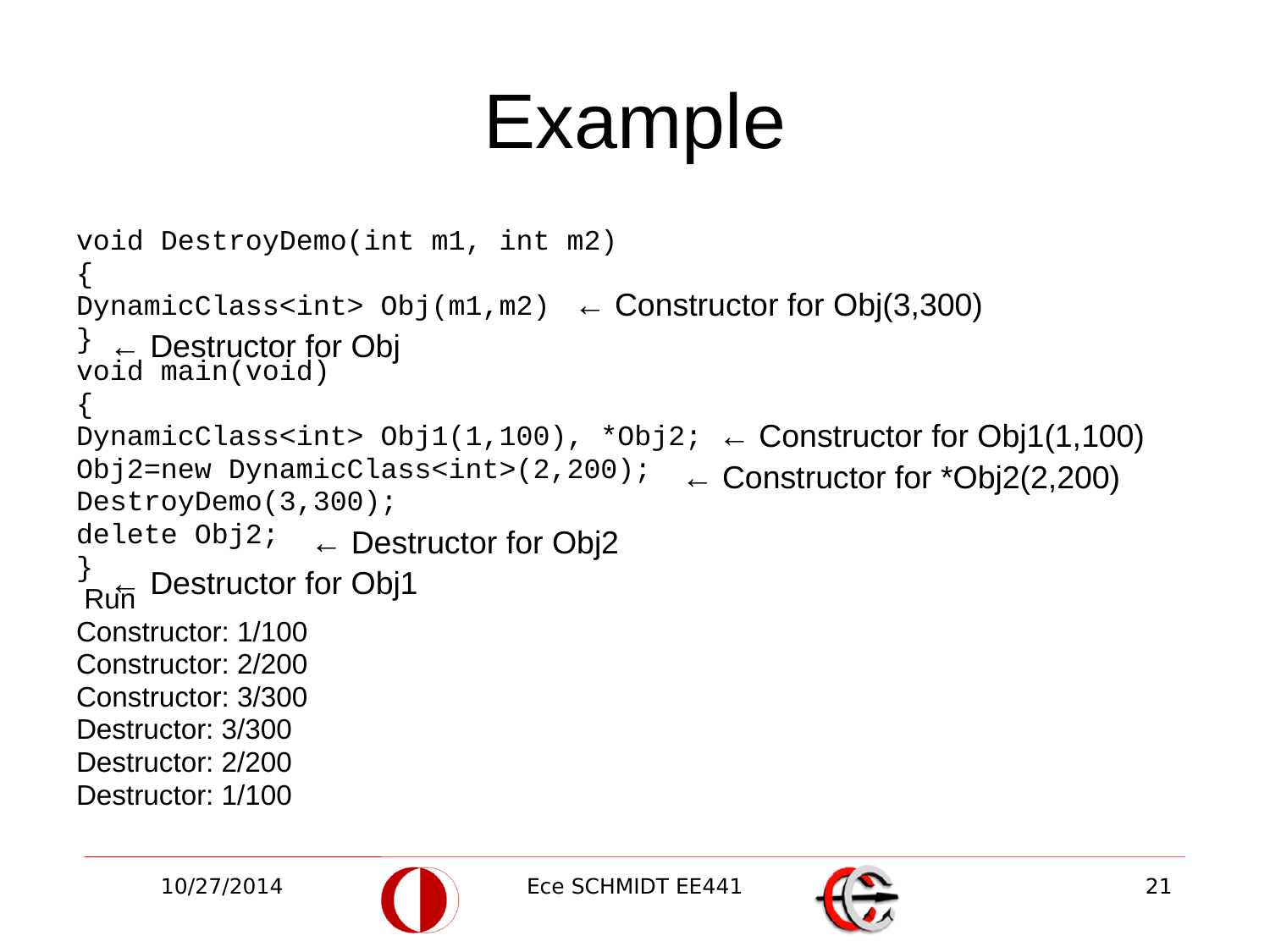

# Example
void DestroyDemo(int m1, int m2)
{
DynamicClass<int> Obj(m1,m2)
}
void main(void)
{
DynamicClass<int> Obj1(1,100), *Obj2;
Obj2=new DynamicClass<int>(2,200);
DestroyDemo(3,300);
delete Obj2;
}
 Run
Constructor: 1/100
Constructor: 2/200
Constructor: 3/300
Destructor: 3/300
Destructor: 2/200
Destructor: 1/100

 ← Constructor for Obj(3,300)
← Destructor for Obj
← Constructor for Obj1(1,100)
← Constructor for *Obj2(2,200)
← Destructor for Obj2
← Destructor for Obj1
10/27/2014
Ece SCHMIDT EE441
21